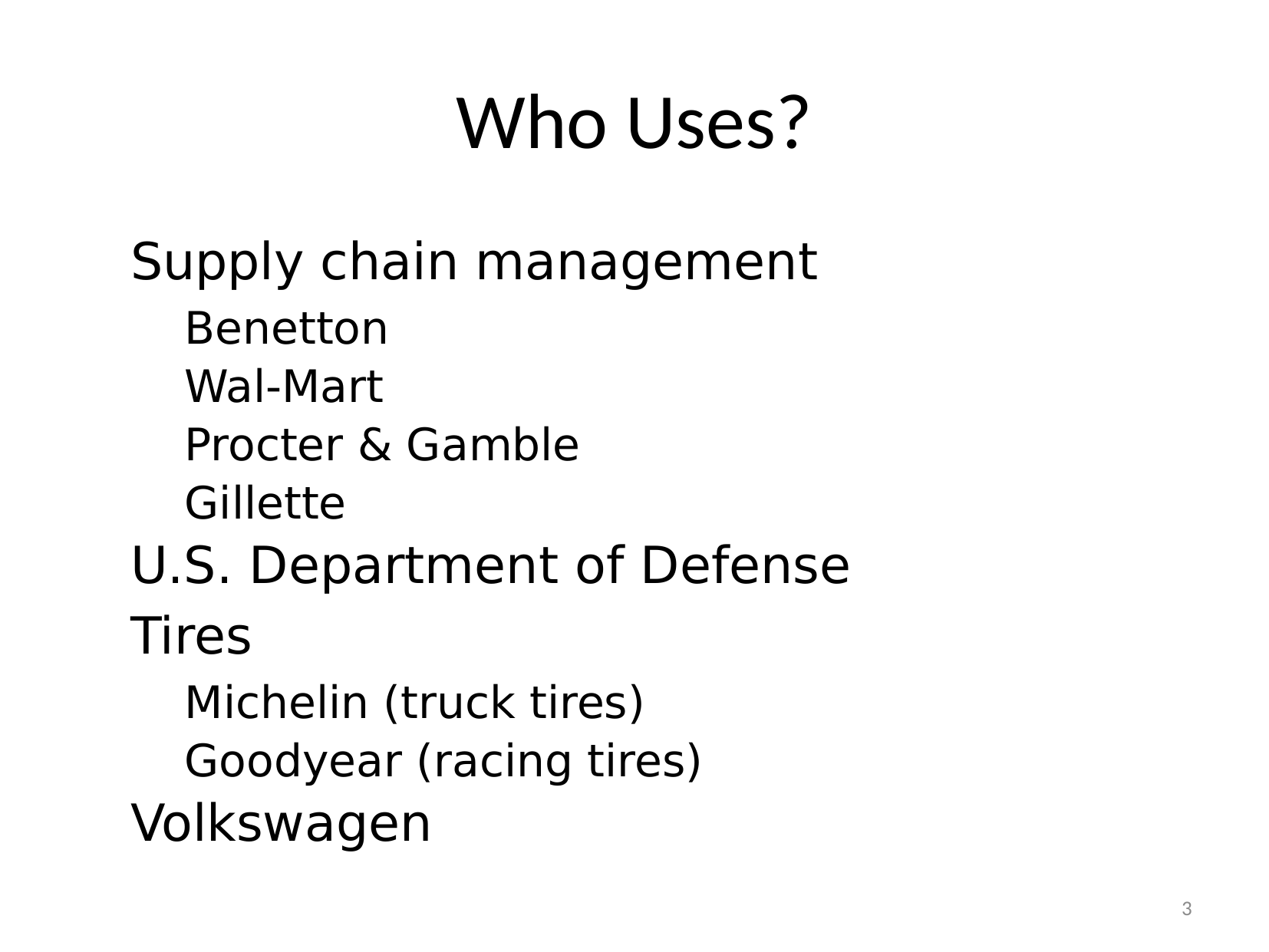

# Who Uses?
Supply chain management
Benetton
Wal-Mart
Procter & Gamble
Gillette
U.S. Department of Defense
Tires
Michelin (truck tires)
Goodyear (racing tires)
Volkswagen
3